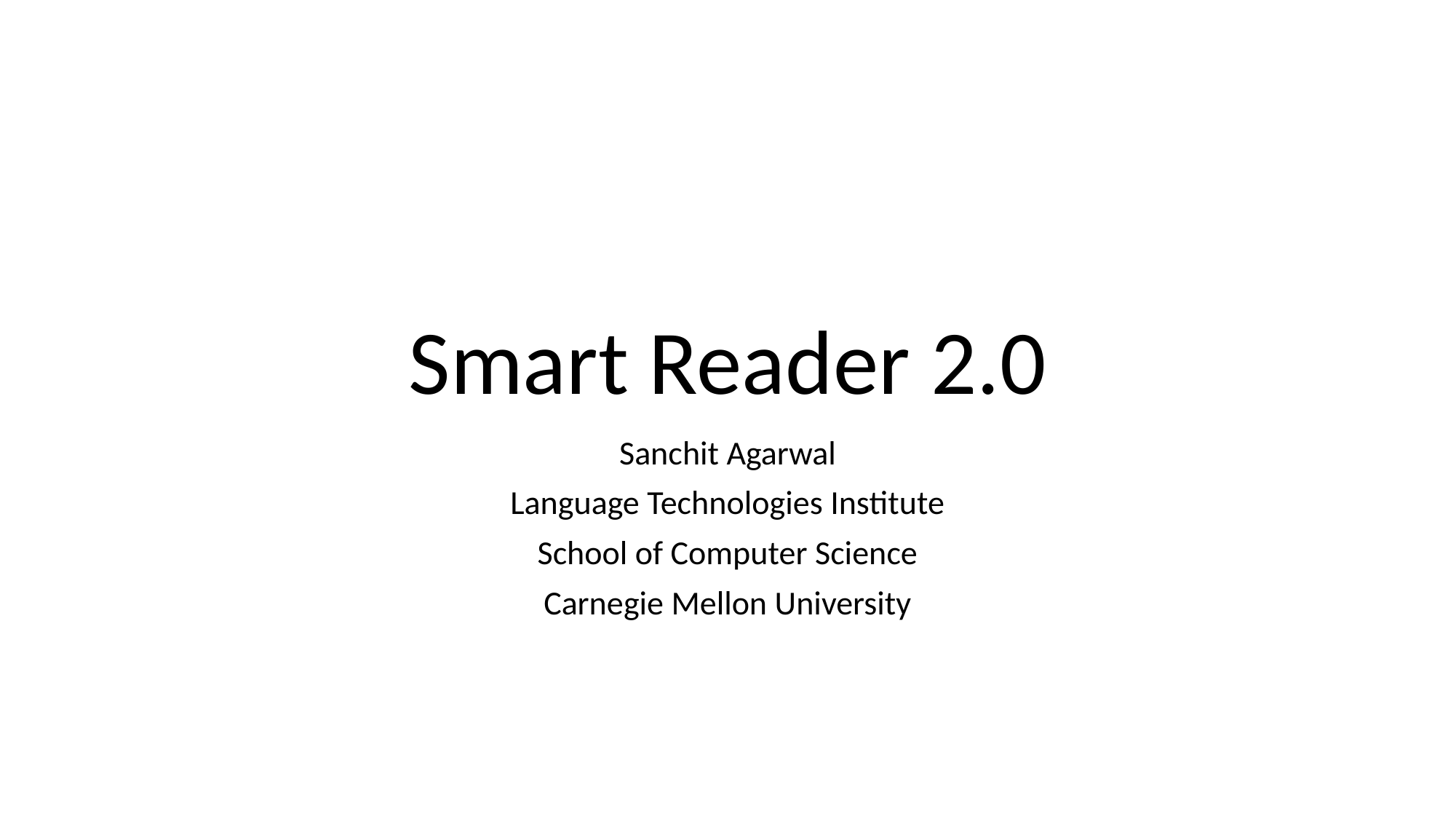

# Smart Reader 2.0
Sanchit Agarwal
Language Technologies Institute
School of Computer Science
Carnegie Mellon University